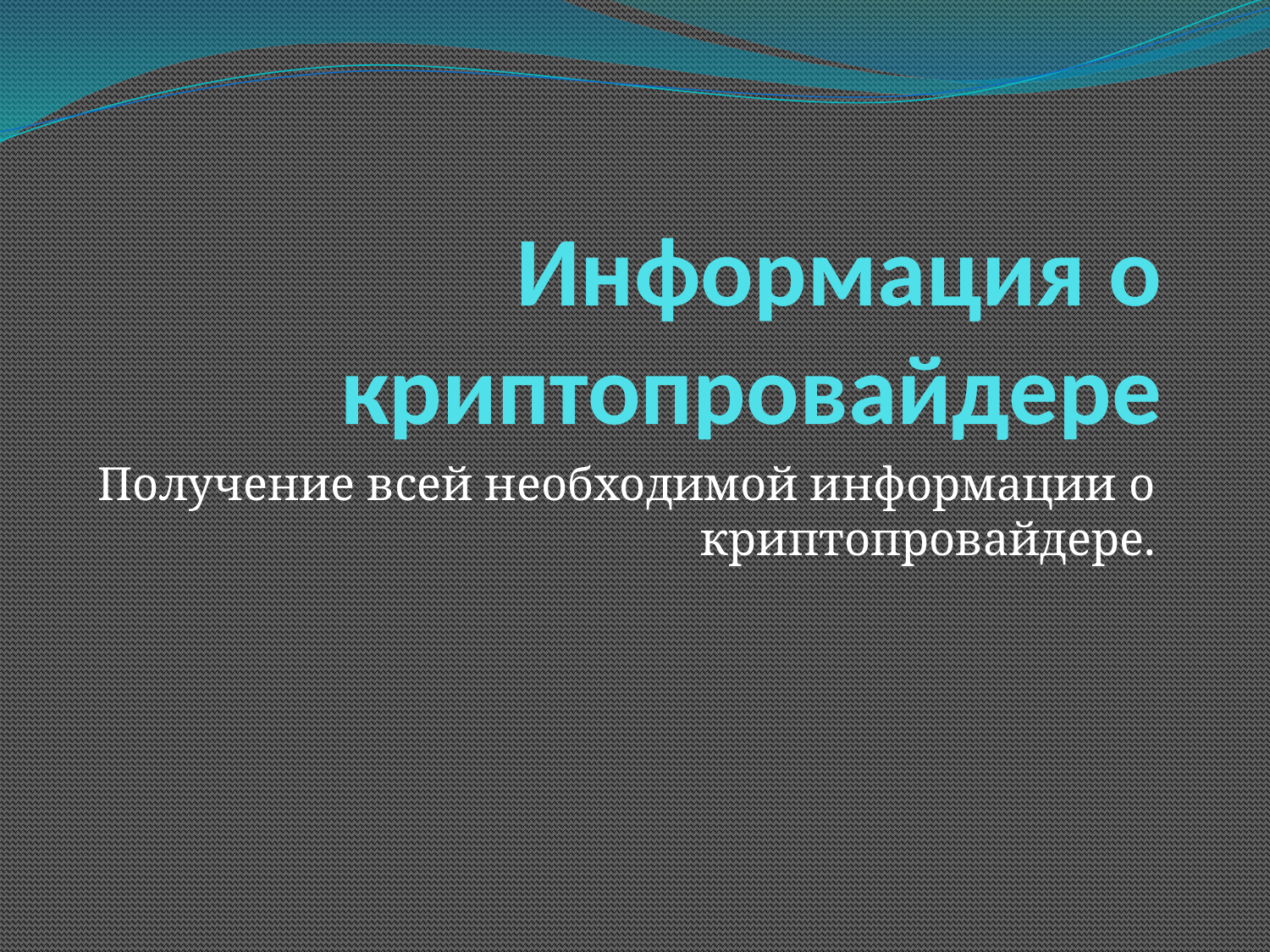

# Информация о криптопровайдере
Получение всей необходимой информации о криптопровайдере.